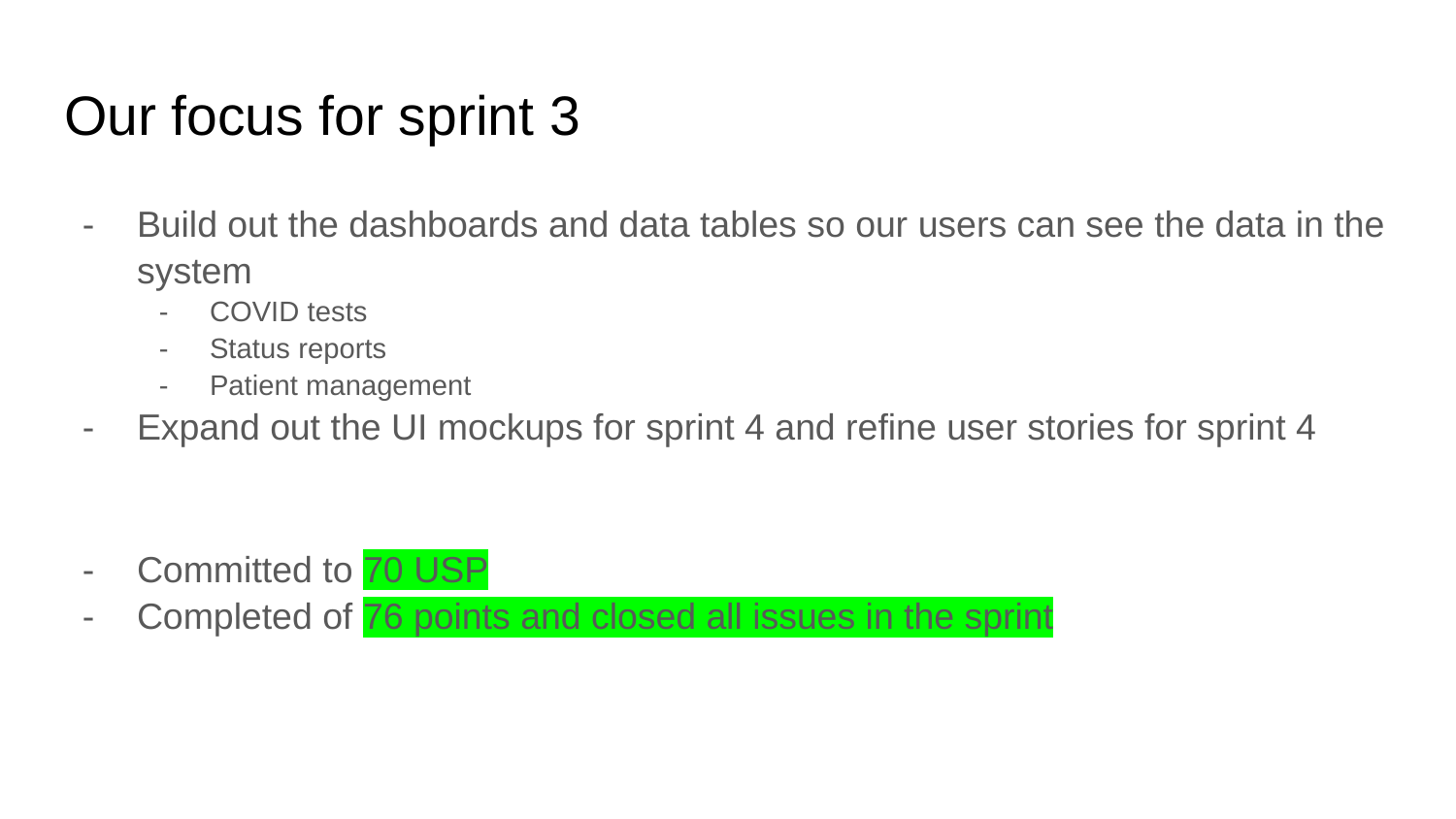

# Our focus for sprint 3
Build out the dashboards and data tables so our users can see the data in the system
COVID tests
Status reports
Patient management
Expand out the UI mockups for sprint 4 and refine user stories for sprint 4

Committed to 70 USP
Completed of 76 points and closed all issues in the sprint